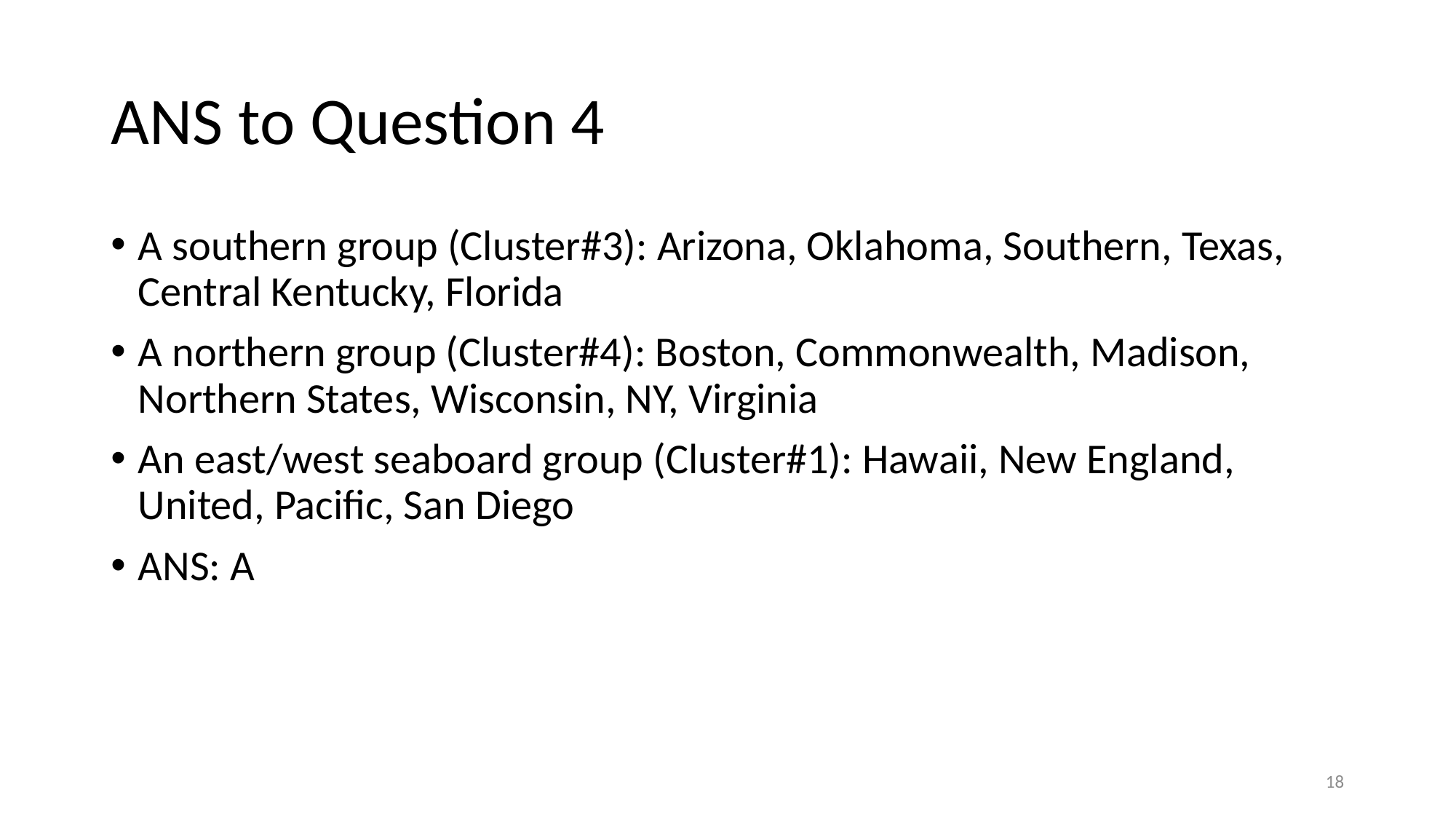

# ANS to Question 4
A southern group (Cluster#3): Arizona, Oklahoma, Southern, Texas, Central Kentucky, Florida
A northern group (Cluster#4): Boston, Commonwealth, Madison, Northern States, Wisconsin, NY, Virginia
An east/west seaboard group (Cluster#1): Hawaii, New England, United, Pacific, San Diego
ANS: A

18